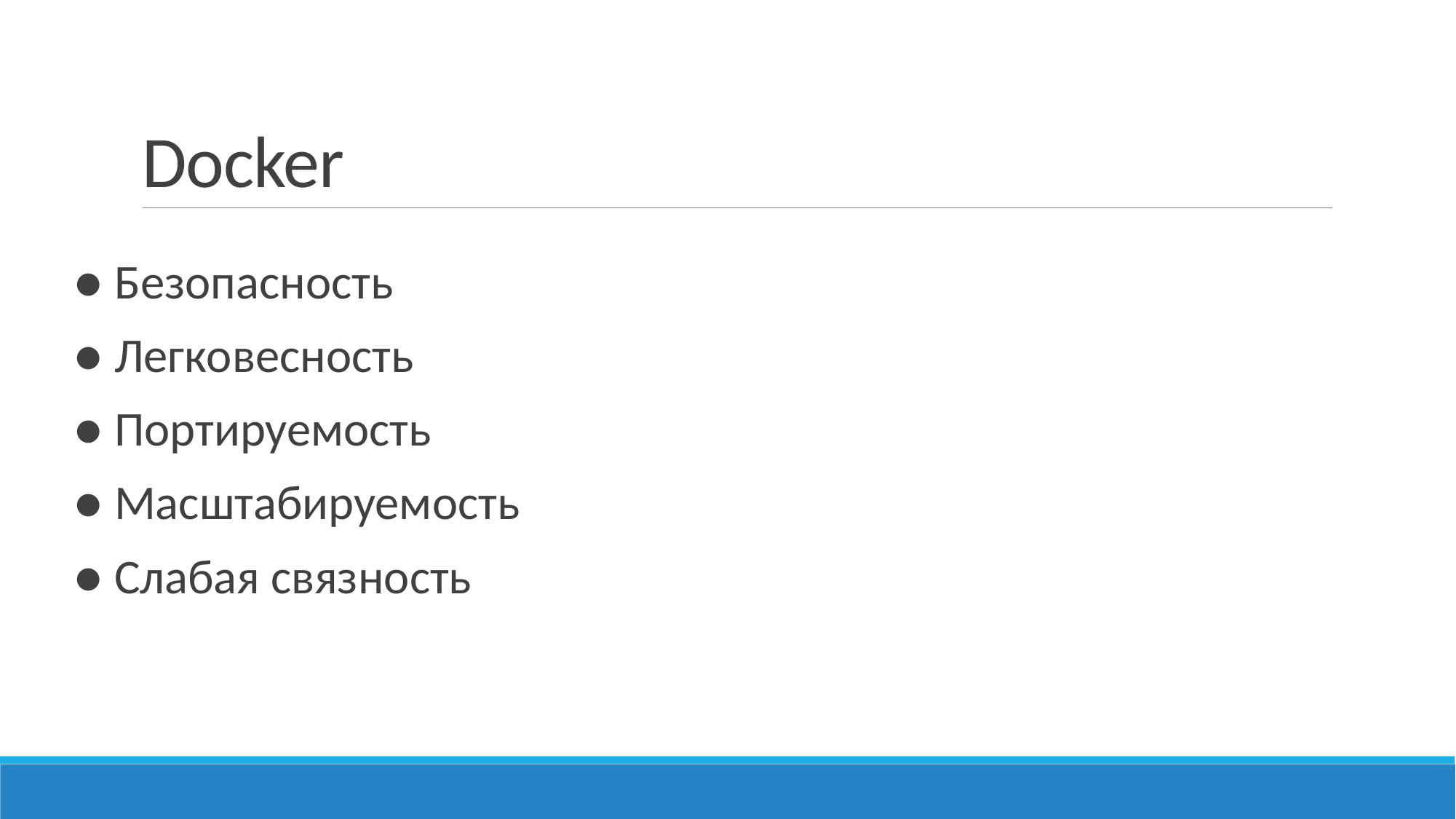

# Docker
● Безопасность
● Легковесность
● Портируемость
● Масштабируемость
● Слабая связность